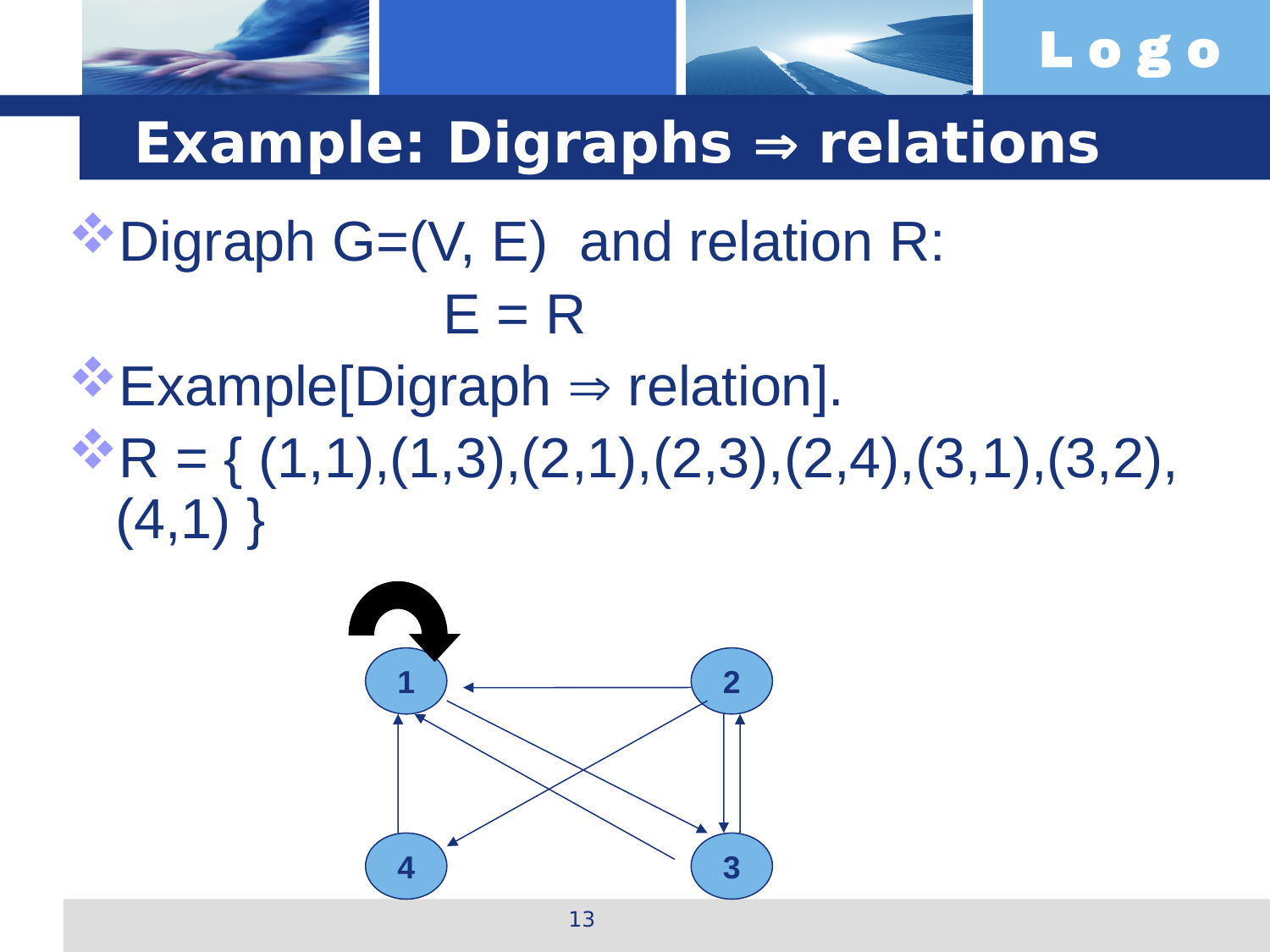

# Example: Digraphs ⇒ relations
Digraph G=(V, E)  and relation R:
                        E = R
Example[Digraph ⇒ relation].
R = { (1,1),(1,3),(2,1),(2,3),(2,4),(3,1),(3,2),(4,1) }

1
2

4
3
13